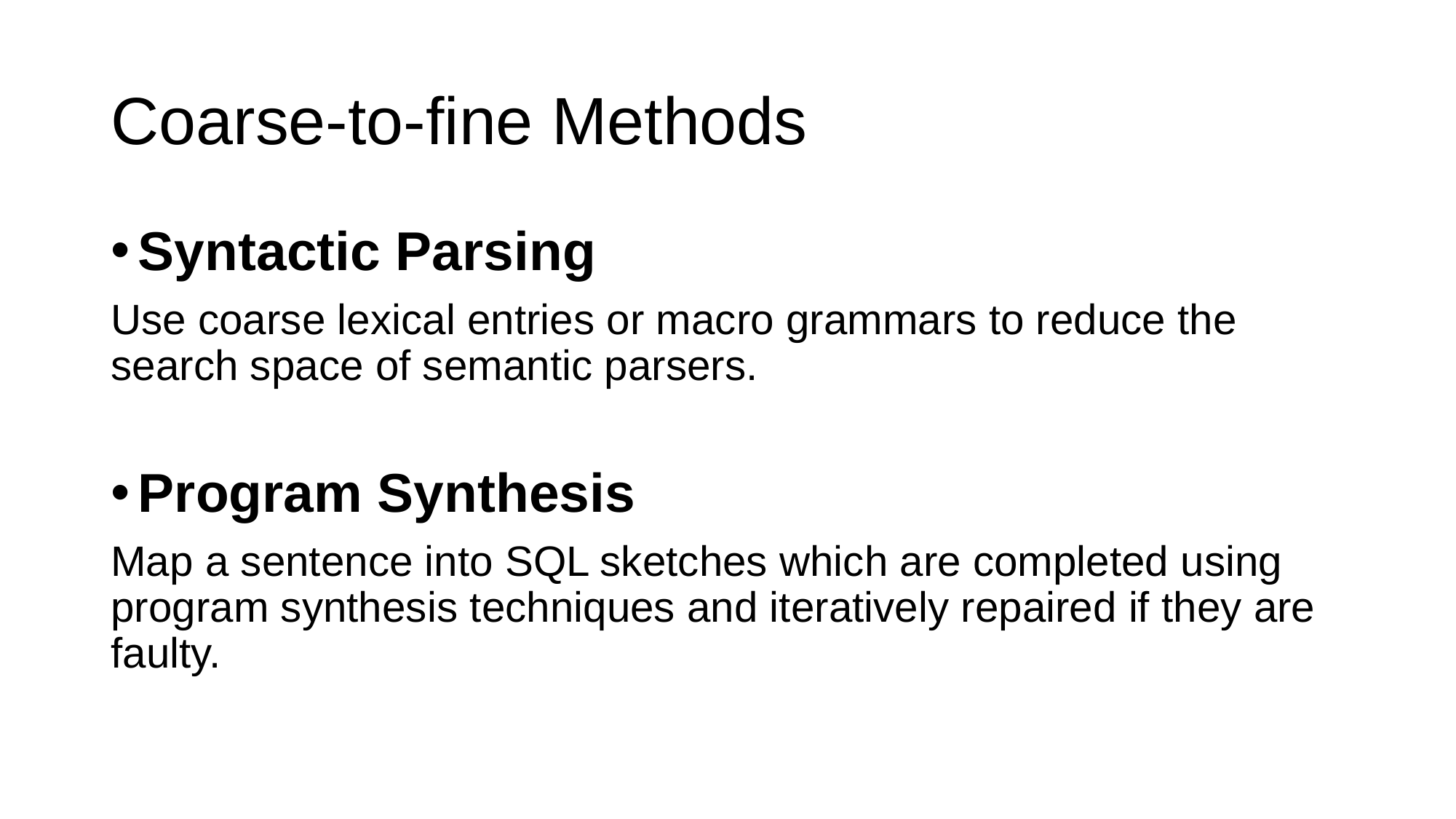

# Coarse-to-fine Methods
Syntactic Parsing
Use coarse lexical entries or macro grammars to reduce the search space of semantic parsers.

Program Synthesis
Map a sentence into SQL sketches which are completed using program synthesis techniques and iteratively repaired if they are faulty.